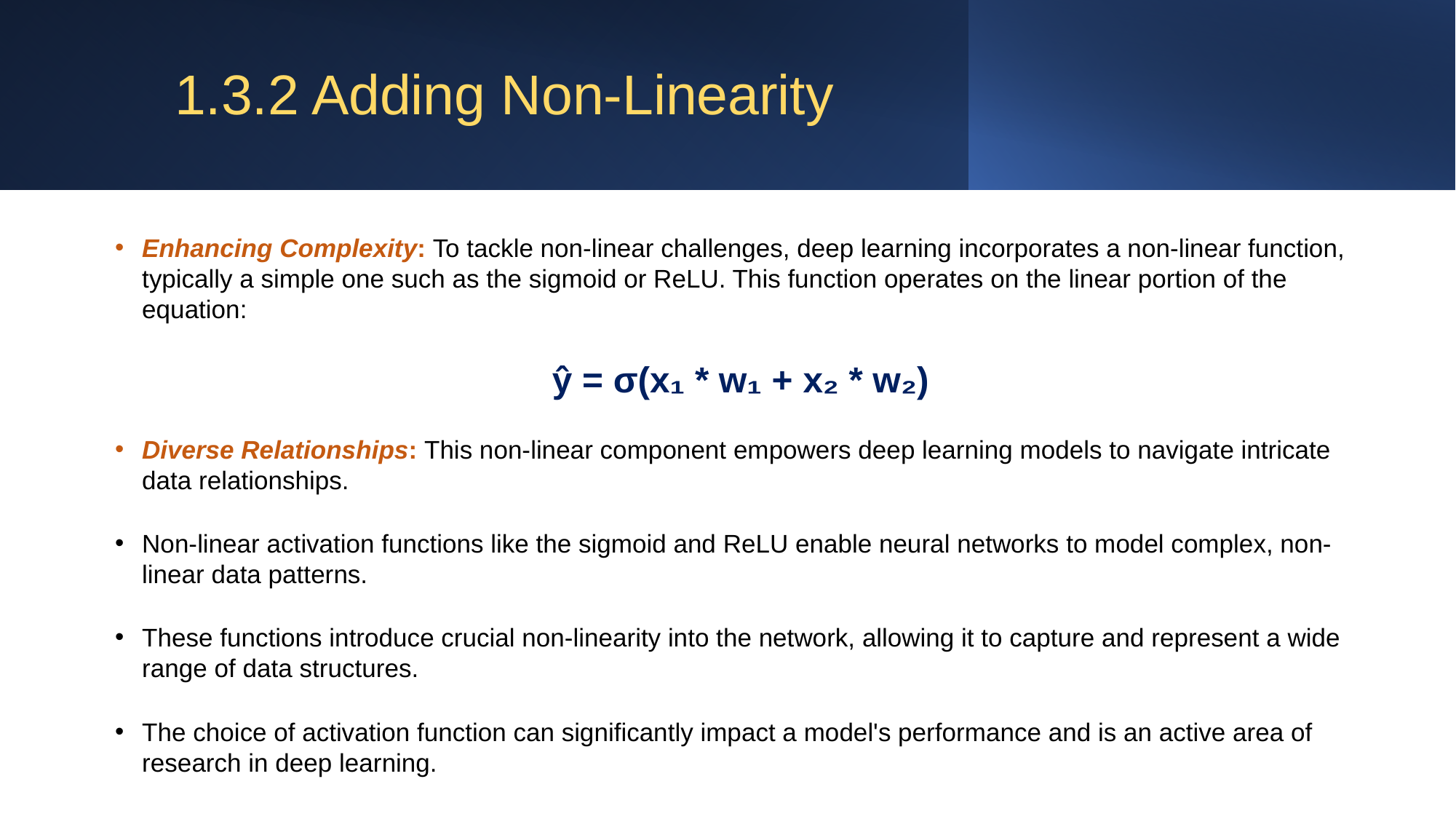

# 1.3.2 Adding Non-Linearity
Enhancing Complexity: To tackle non-linear challenges, deep learning incorporates a non-linear function, typically a simple one such as the sigmoid or ReLU. This function operates on the linear portion of the equation:
ŷ = σ(x₁ * w₁ + x₂ * w₂)
Diverse Relationships: This non-linear component empowers deep learning models to navigate intricate data relationships.
Non-linear activation functions like the sigmoid and ReLU enable neural networks to model complex, non-linear data patterns.
These functions introduce crucial non-linearity into the network, allowing it to capture and represent a wide range of data structures.
The choice of activation function can significantly impact a model's performance and is an active area of research in deep learning.
10